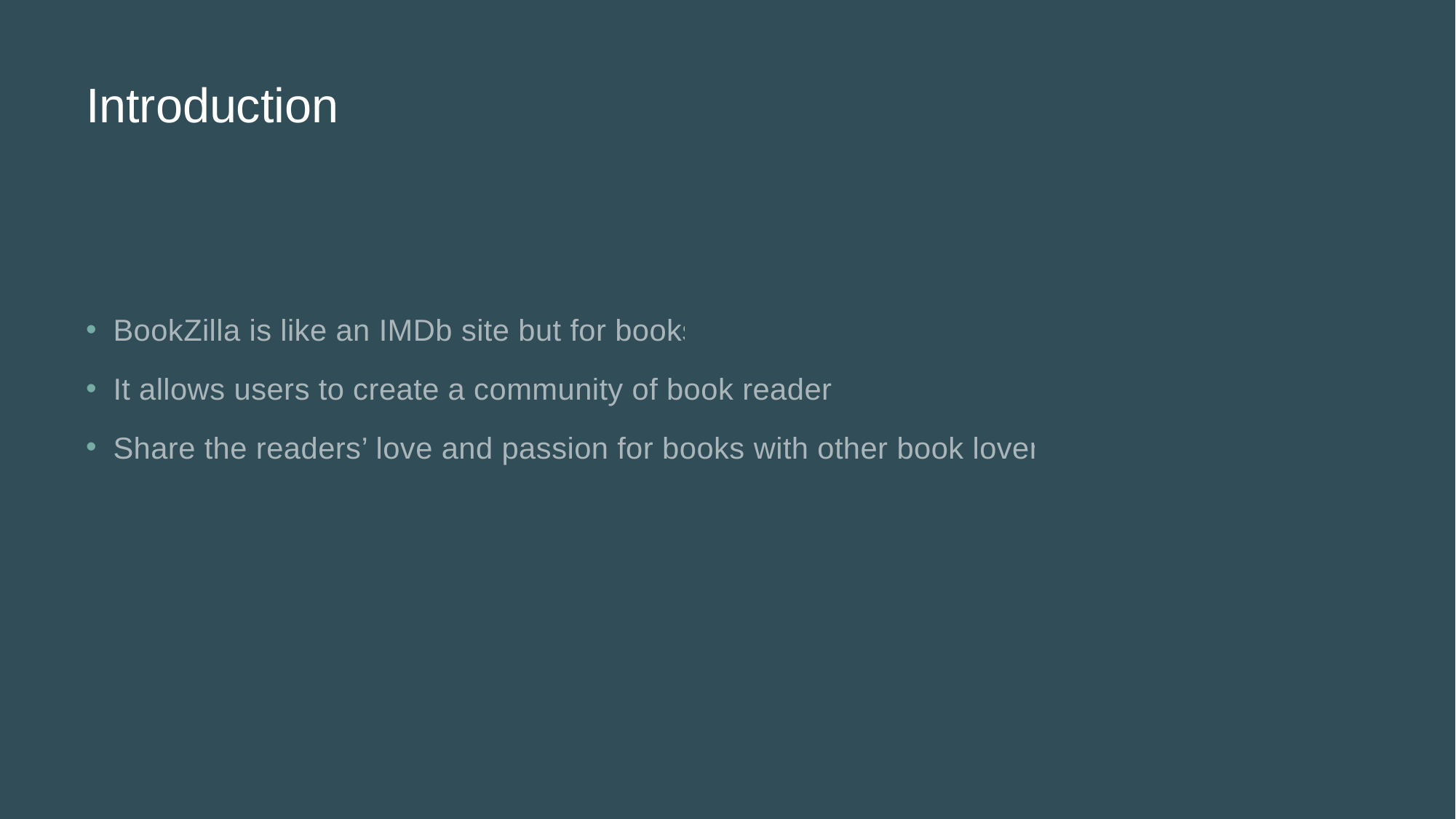

# Introduction
BookZilla is like an IMDb site but for books
It allows users to create a community of book readers
Share the readers’ love and passion for books with other book lovers